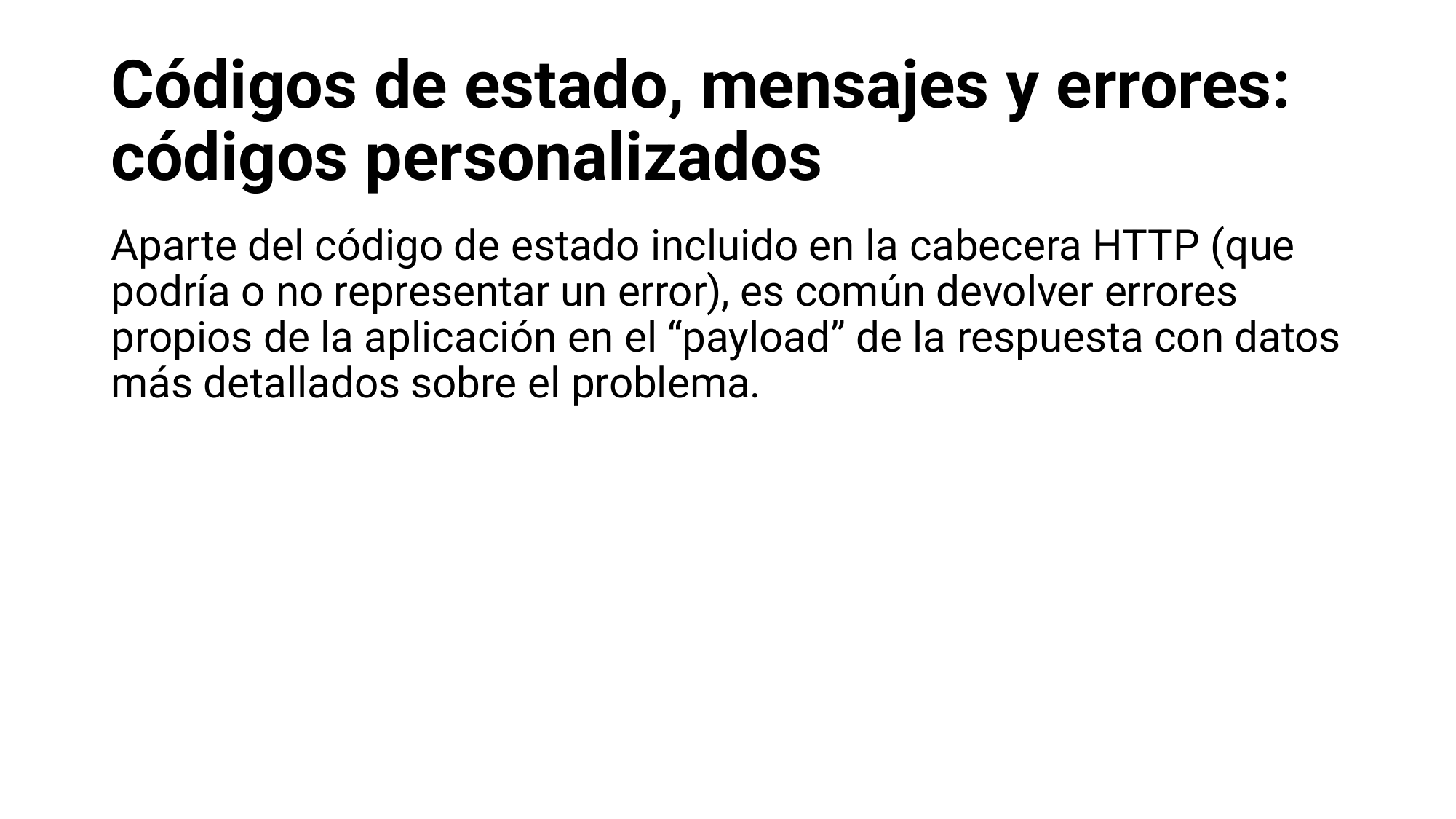

# Códigos de estado, mensajes y errores: códigos personalizados
Aparte del código de estado incluido en la cabecera HTTP (que podría o no representar un error), es común devolver errores propios de la aplicación en el “payload” de la respuesta con datos más detallados sobre el problema.